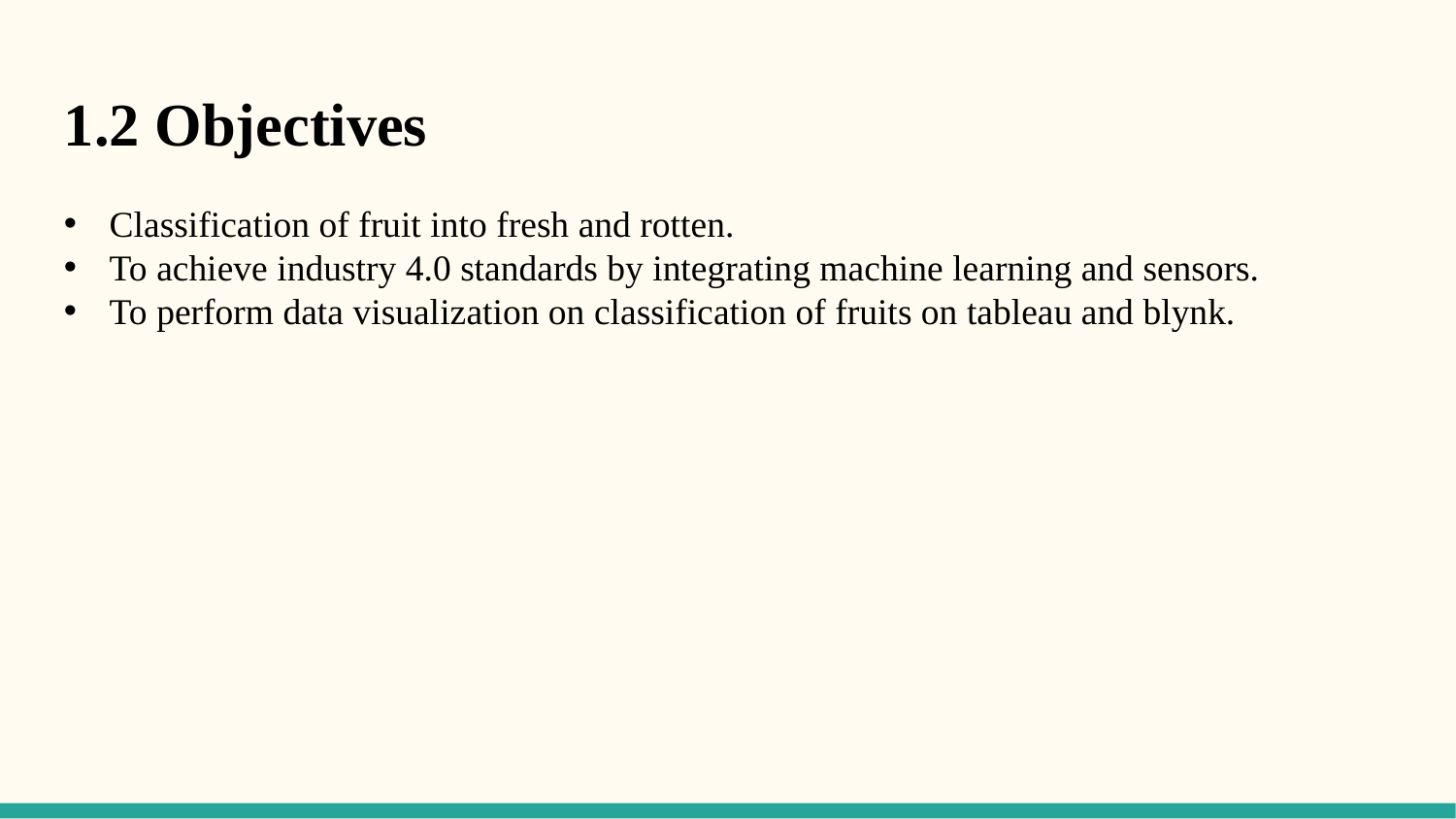

1.2 Objectives
Classification of fruit into fresh and rotten.
To achieve industry 4.0 standards by integrating machine learning and sensors.
To perform data visualization on classification of fruits on tableau and blynk.